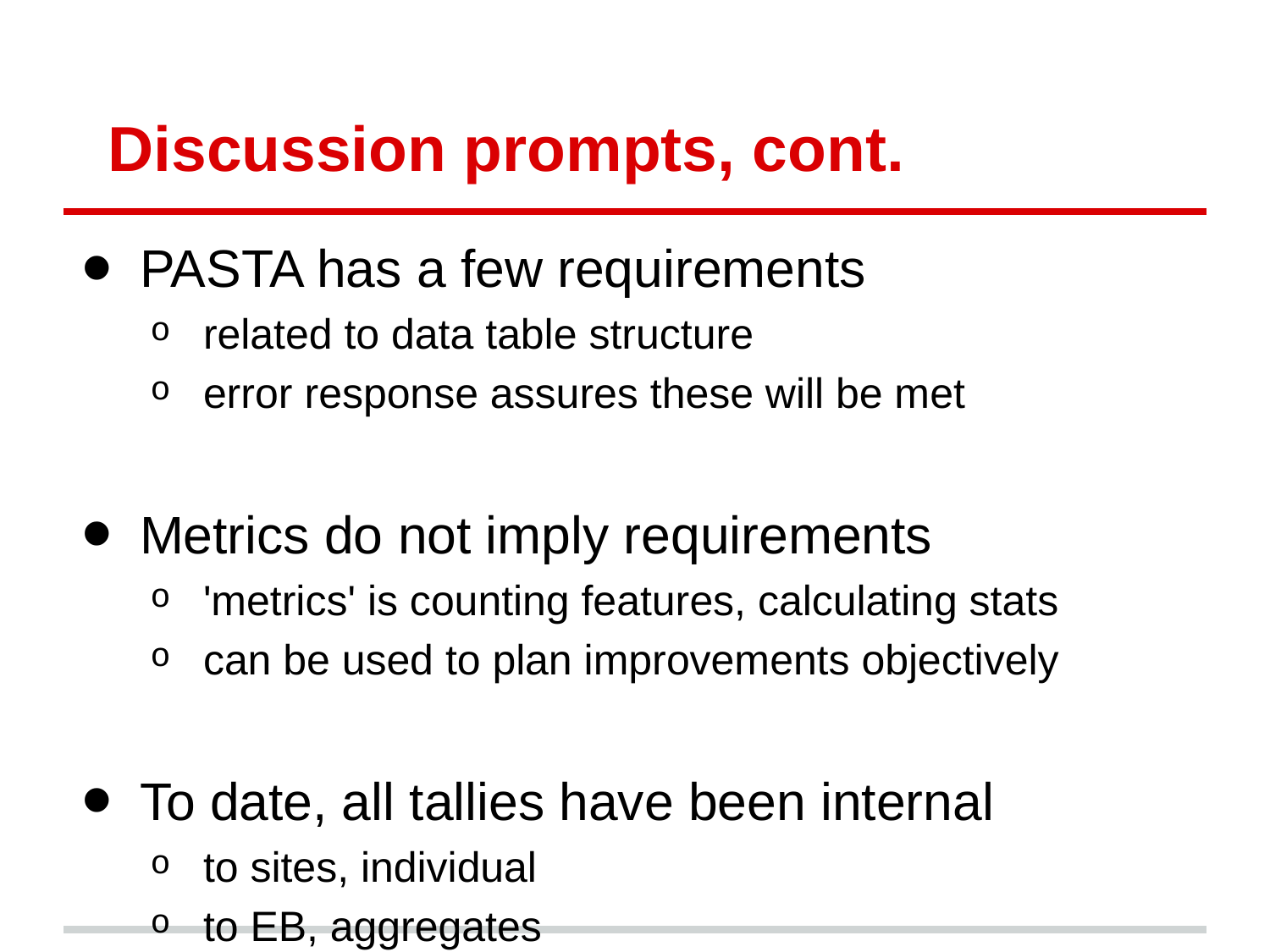

# Discussion prompts, cont.
PASTA has a few requirements
related to data table structure
error response assures these will be met

Metrics do not imply requirements
'metrics' is counting features, calculating stats
can be used to plan improvements objectively

To date, all tallies have been internal
to sites, individual
to EB, aggregates